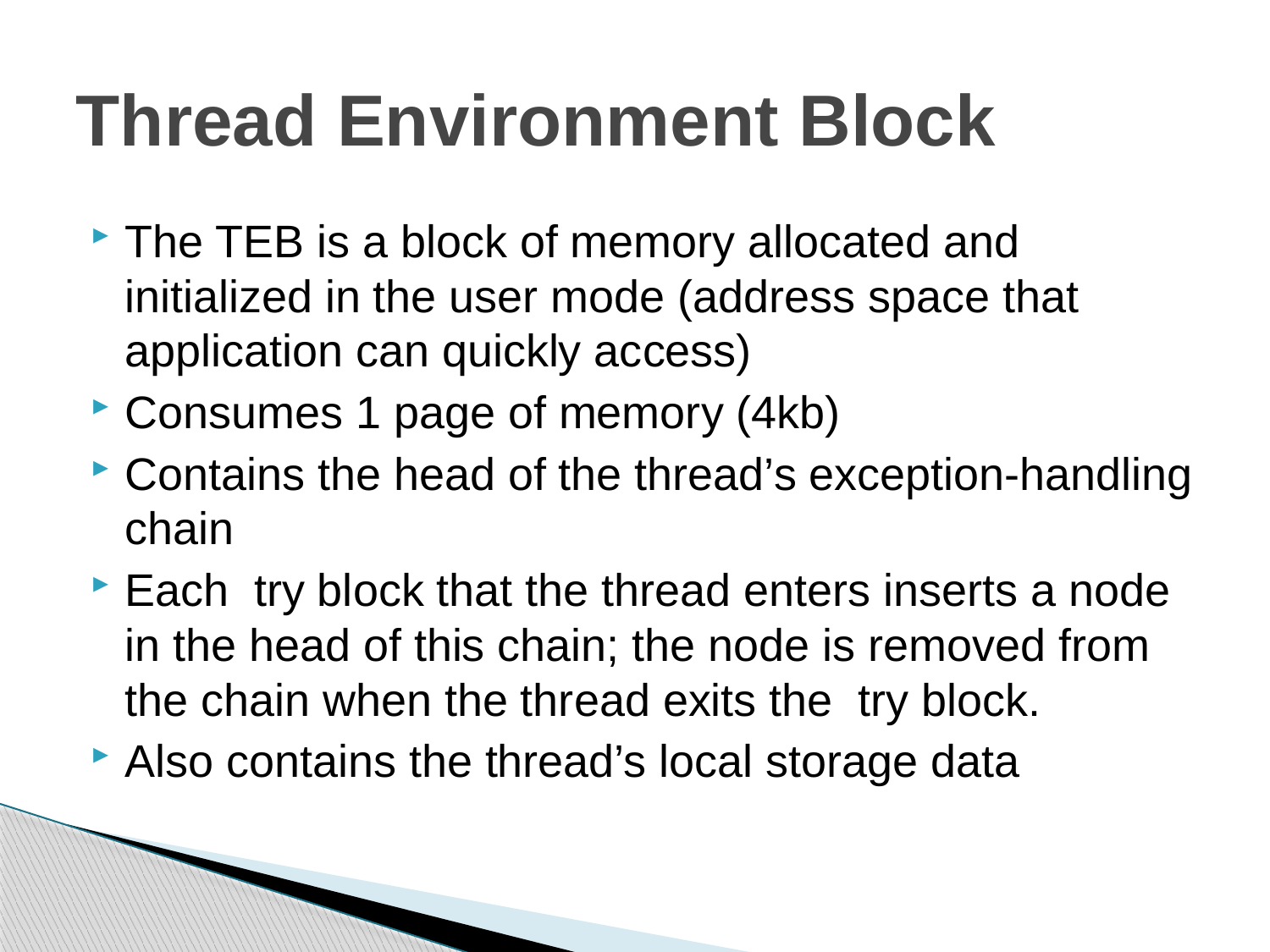

# Thread Environment Block
The TEB is a block of memory allocated and initialized in the user mode (address space that application can quickly access)
Consumes 1 page of memory (4kb)
Contains the head of the thread’s exception-handling chain
Each  try block that the thread enters inserts a node in the head of this chain; the node is removed from the chain when the thread exits the  try block.
Also contains the thread’s local storage data